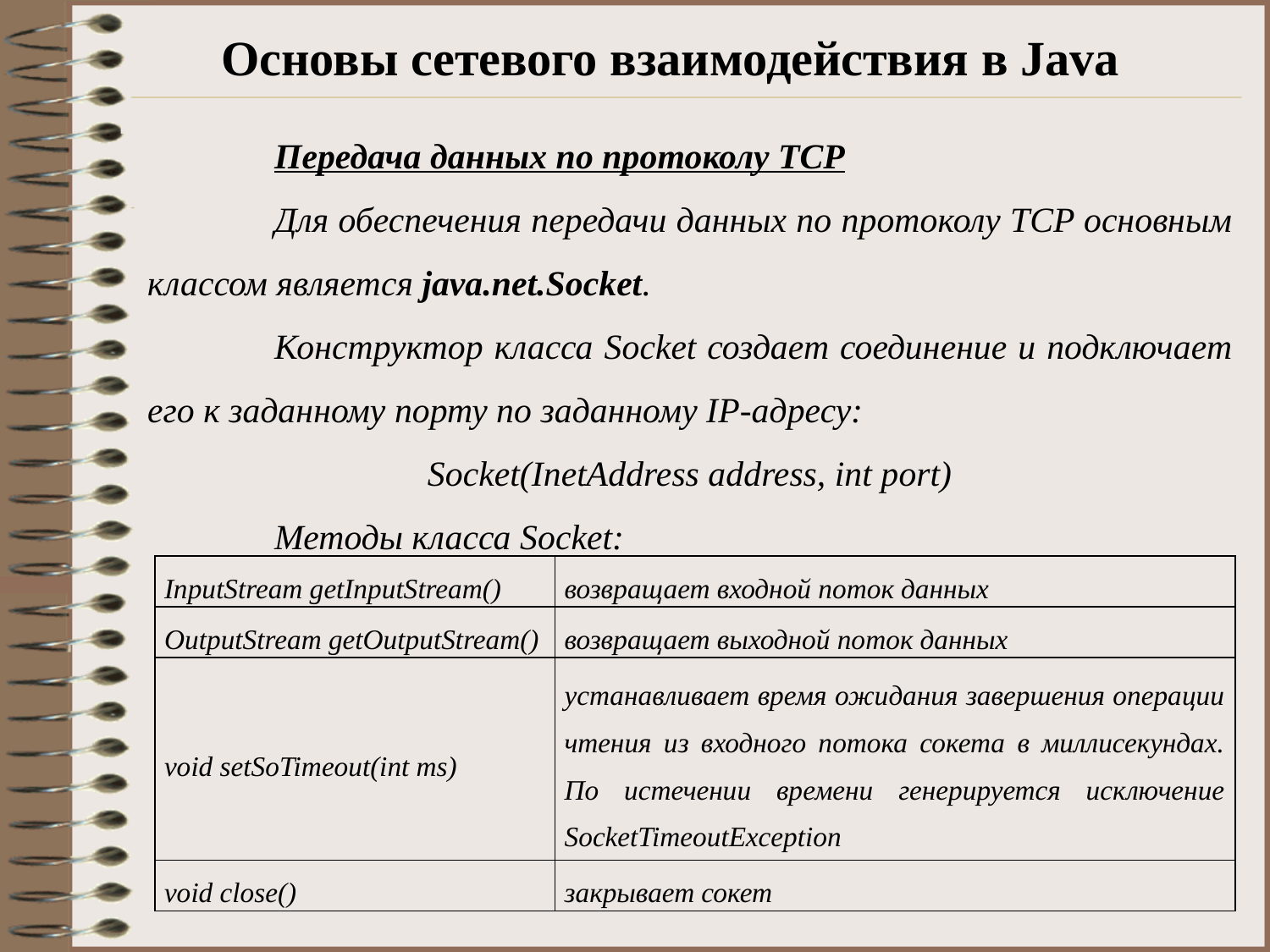

# Основы сетевого взаимодействия в Java
	Передача данных по протоколу TCP
	Для обеспечения передачи данных по протоколу TCP основным классом является java.net.Socket.
	Конструктор класса Socket создает соединение и подключает его к заданному порту по заданному IP-адресу:
Socket(InetAddress address, int port)
	Методы класса Socket:
| InputStream getInputStream() | возвращает входной поток данных |
| --- | --- |
| OutputStream getOutputStream() | возвращает выходной поток данных |
| void setSoTimeout(int ms) | устанавливает время ожидания завершения операции чтения из входного потока сокета в миллисекундах. По истечении времени генерируется исключение SocketTimeoutException |
| void close() | закрывает сокет |